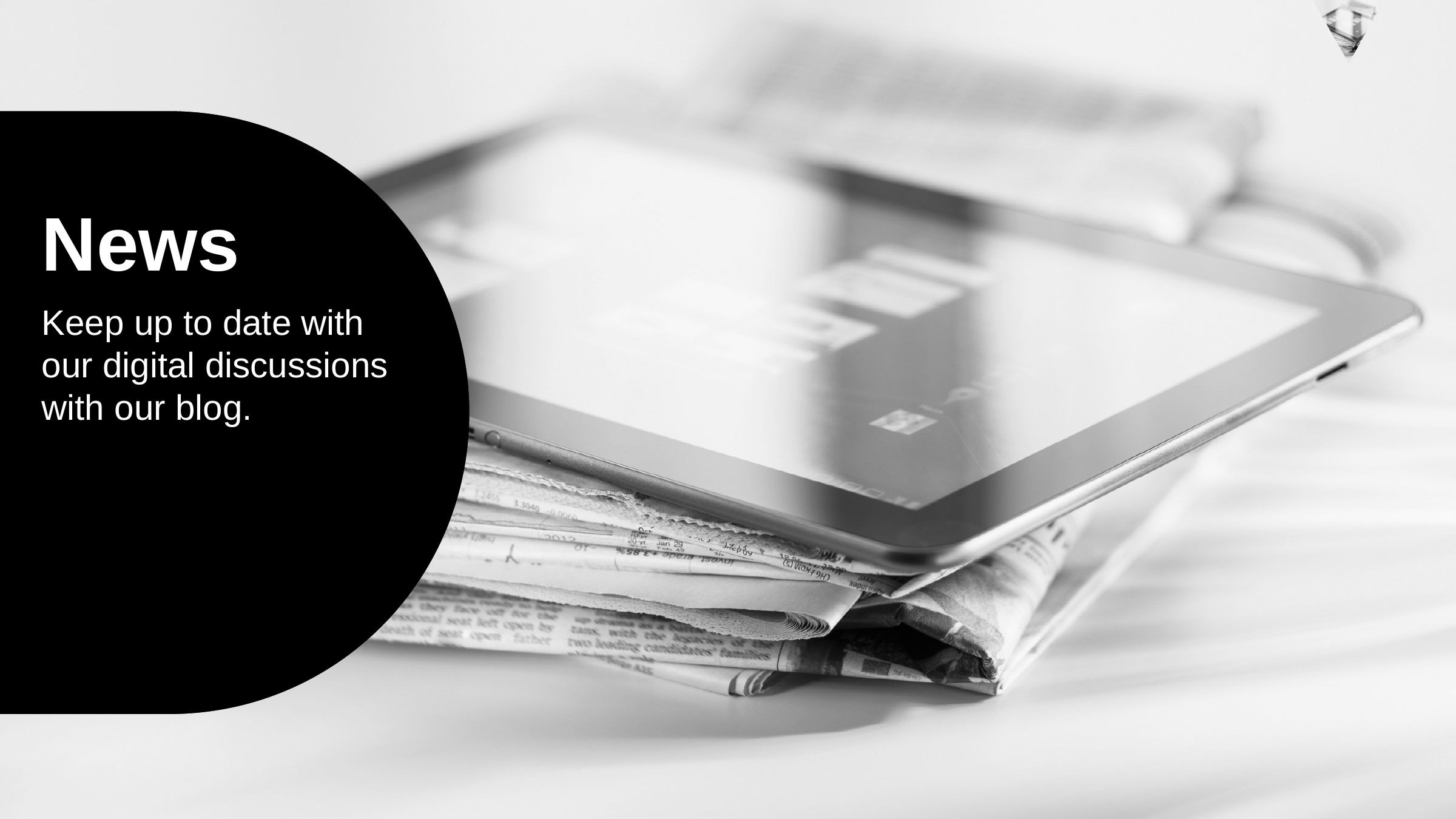

# News
Keep up to date with our digital discussions with our blog.